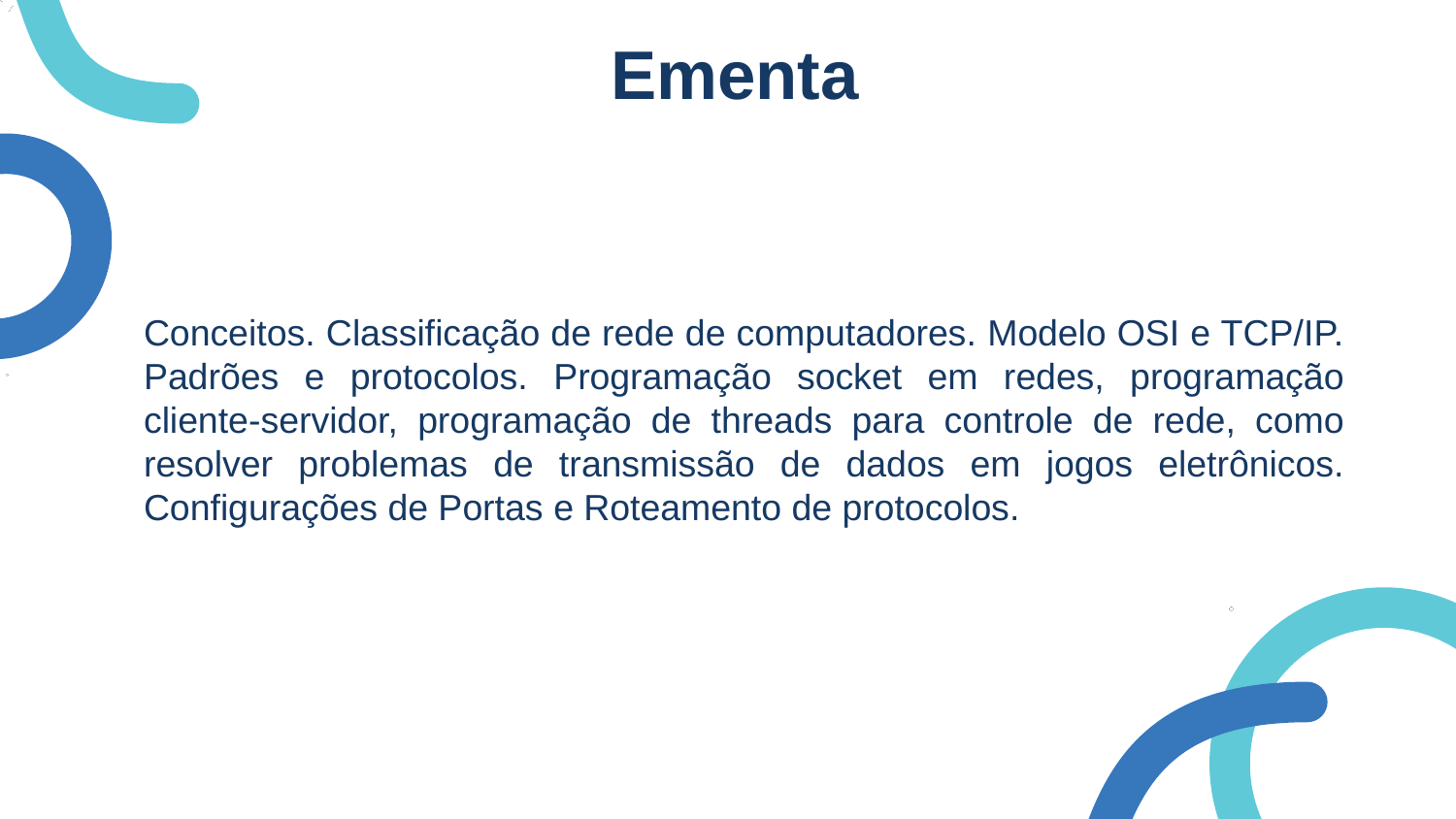

Ementa

Conceitos. Classificação de rede de computadores. Modelo OSI e TCP/IP. Padrões e protocolos. Programação socket em redes, programação cliente-servidor, programação de threads para controle de rede, como resolver problemas de transmissão de dados em jogos eletrônicos. Configurações de Portas e Roteamento de protocolos.